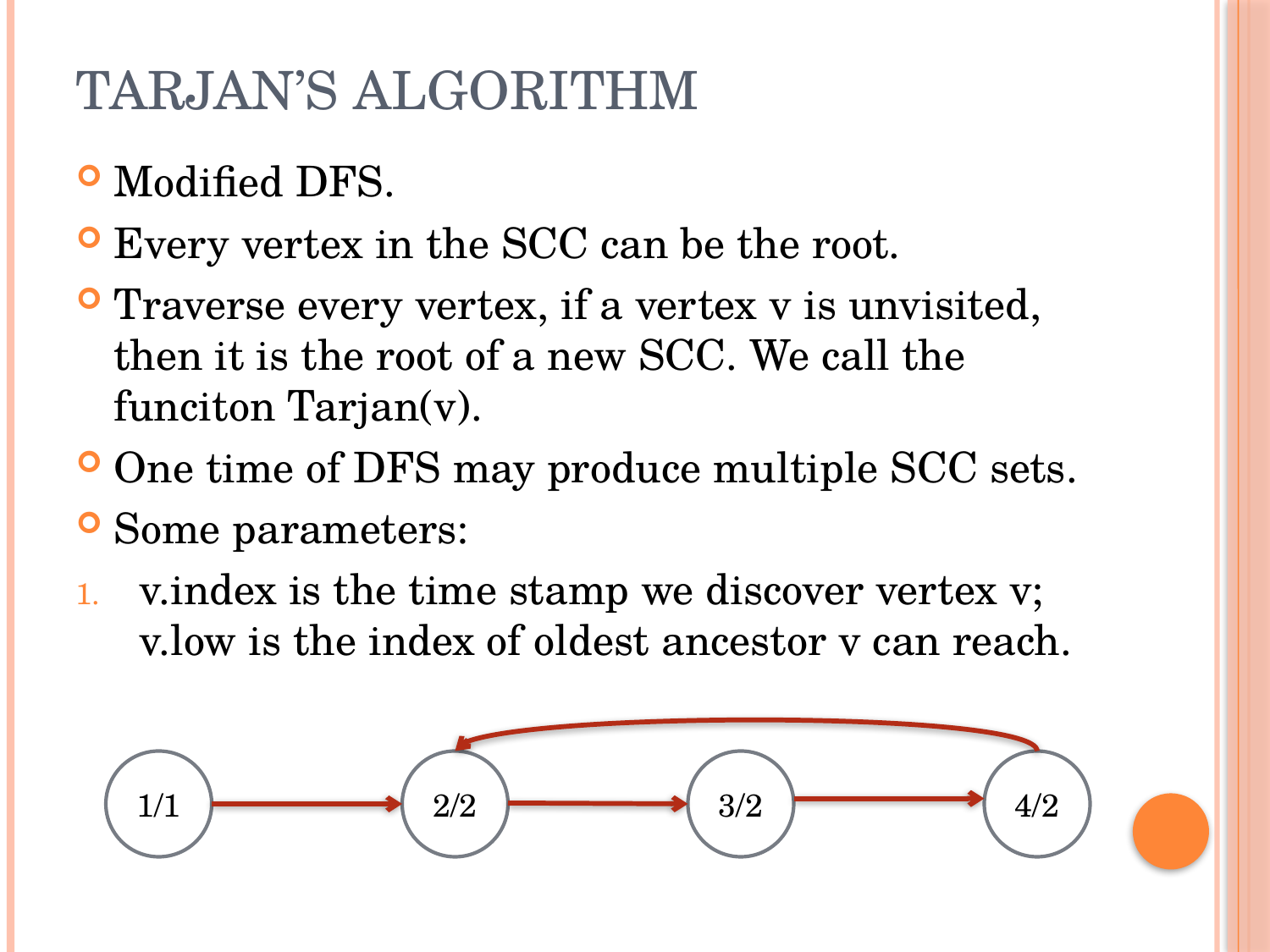

# Tarjan’s Algorithm
Modified DFS.
Every vertex in the SCC can be the root.
Traverse every vertex, if a vertex v is unvisited, then it is the root of a new SCC. We call the funciton Tarjan(v).
One time of DFS may produce multiple SCC sets.
Some parameters:
v.index is the time stamp we discover vertex v; v.low is the index of oldest ancestor v can reach.

1/1
2/2
3/2
4/2